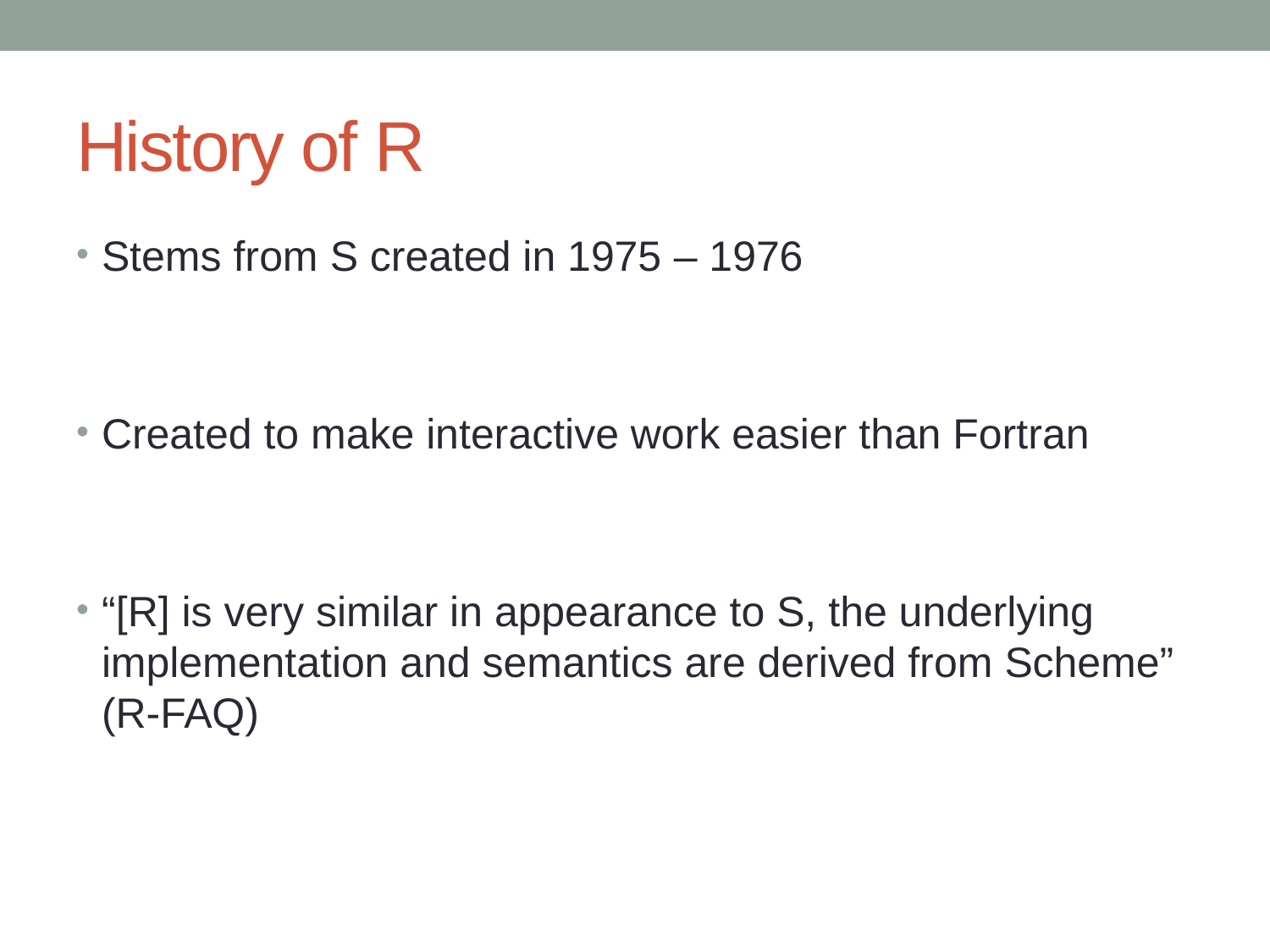

# History of R
Stems from S created in 1975 – 1976

Created to make interactive work easier than Fortran

“[R] is very similar in appearance to S, the underlying implementation and semantics are derived from Scheme” (R-FAQ)